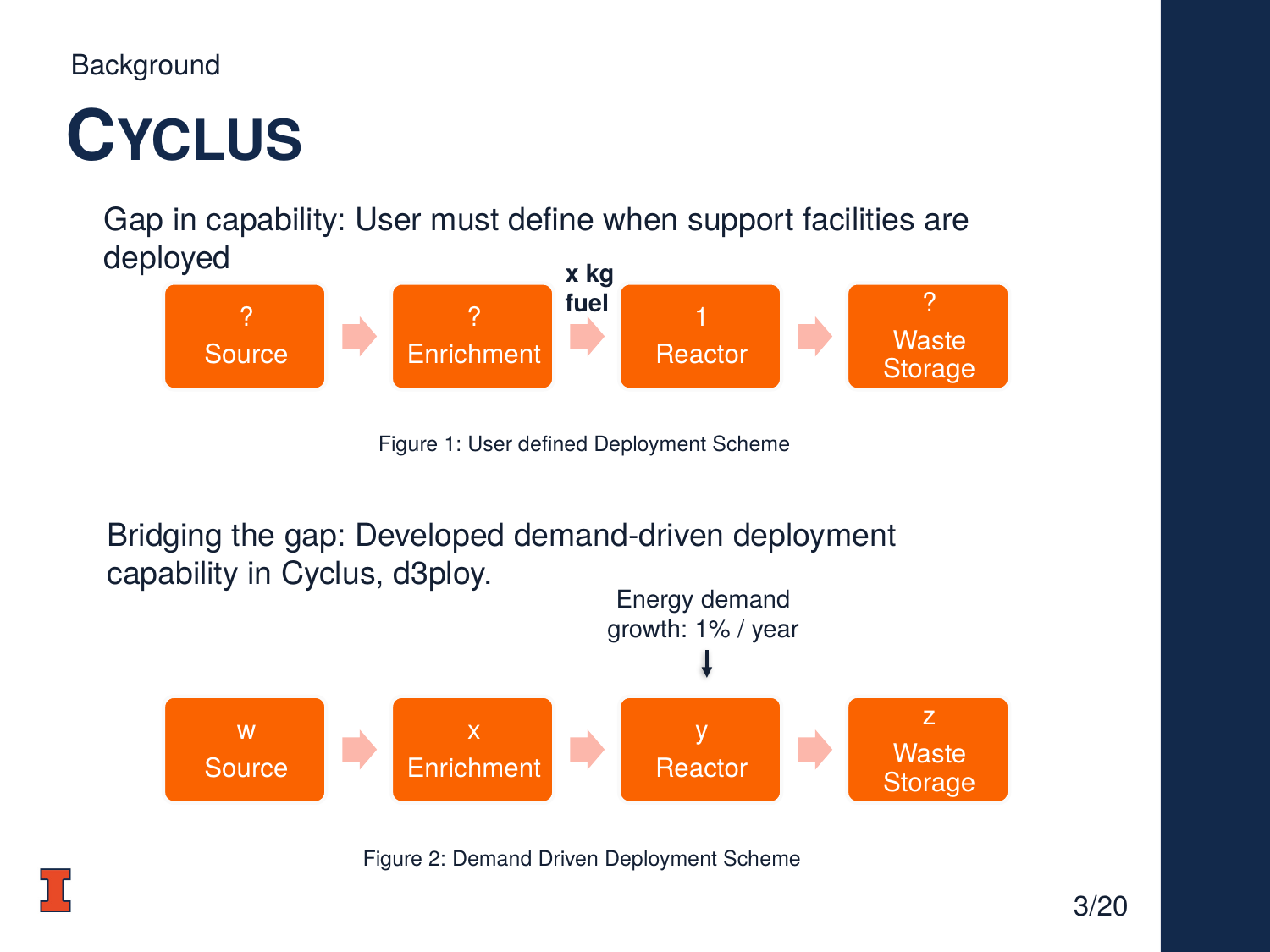

Background
# CYCLUS
Gap in capability: User must define when support facilities are deployed
x kg
fuel
?
Source

?
Enrichment

1
Reactor

?
Waste Storage
Figure 1: User defined Deployment Scheme
Bridging the gap: Developed demand-driven deployment capability in Cyclus, d3ploy.
Energy demand growth: 1% / year
w
Source

x
Enrichment

y
Reactor

z
Waste Storage
Figure 2: Demand Driven Deployment Scheme